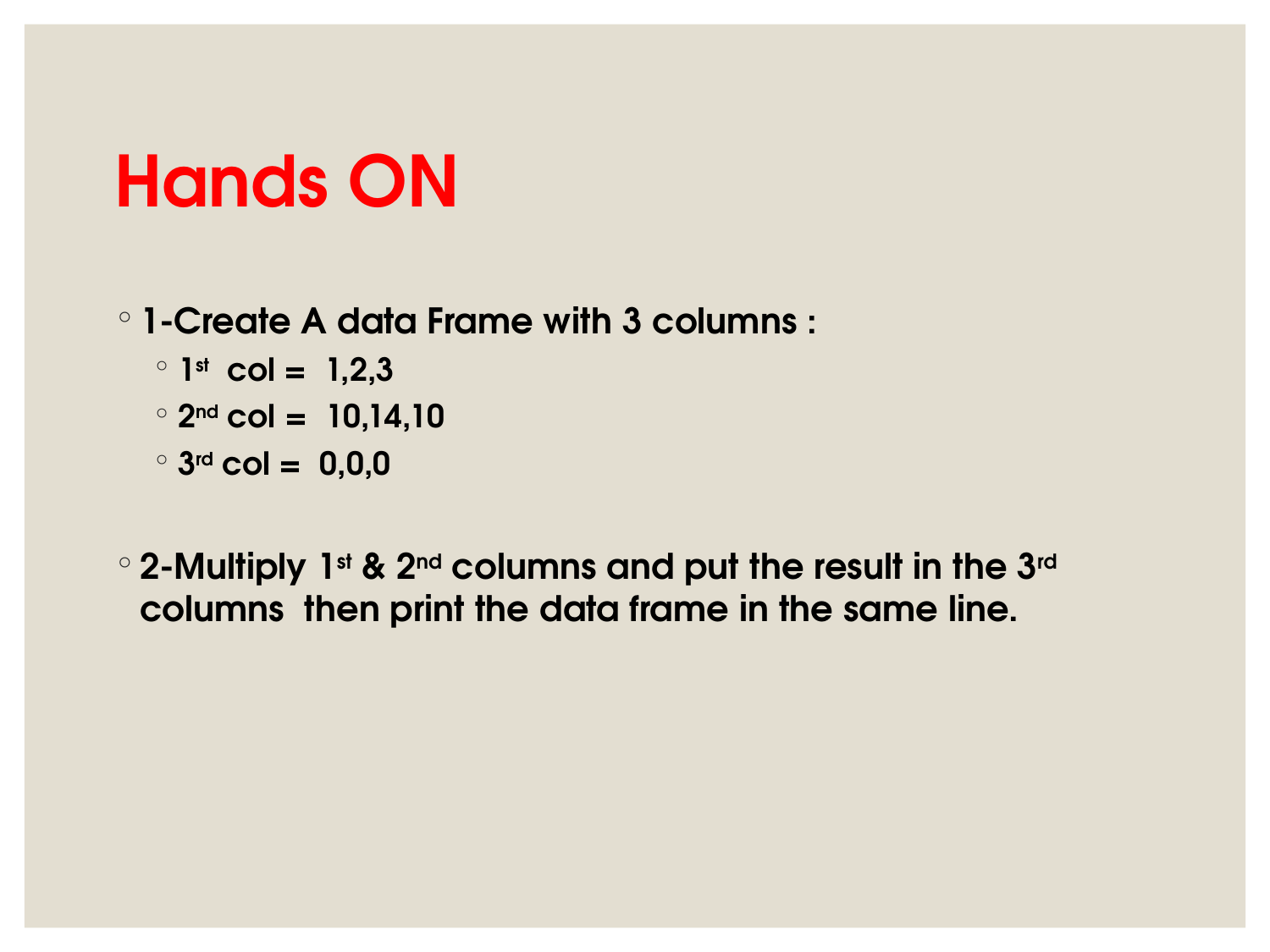

# Hands ON
1-Create A data Frame with 3 columns :
1st  col =  1,2,3
2nd col =  10,14,10
3rd col =  0,0,0

2-Multiply 1st & 2nd columns and put the result in the 3rd columns  then print the data frame in the same line.